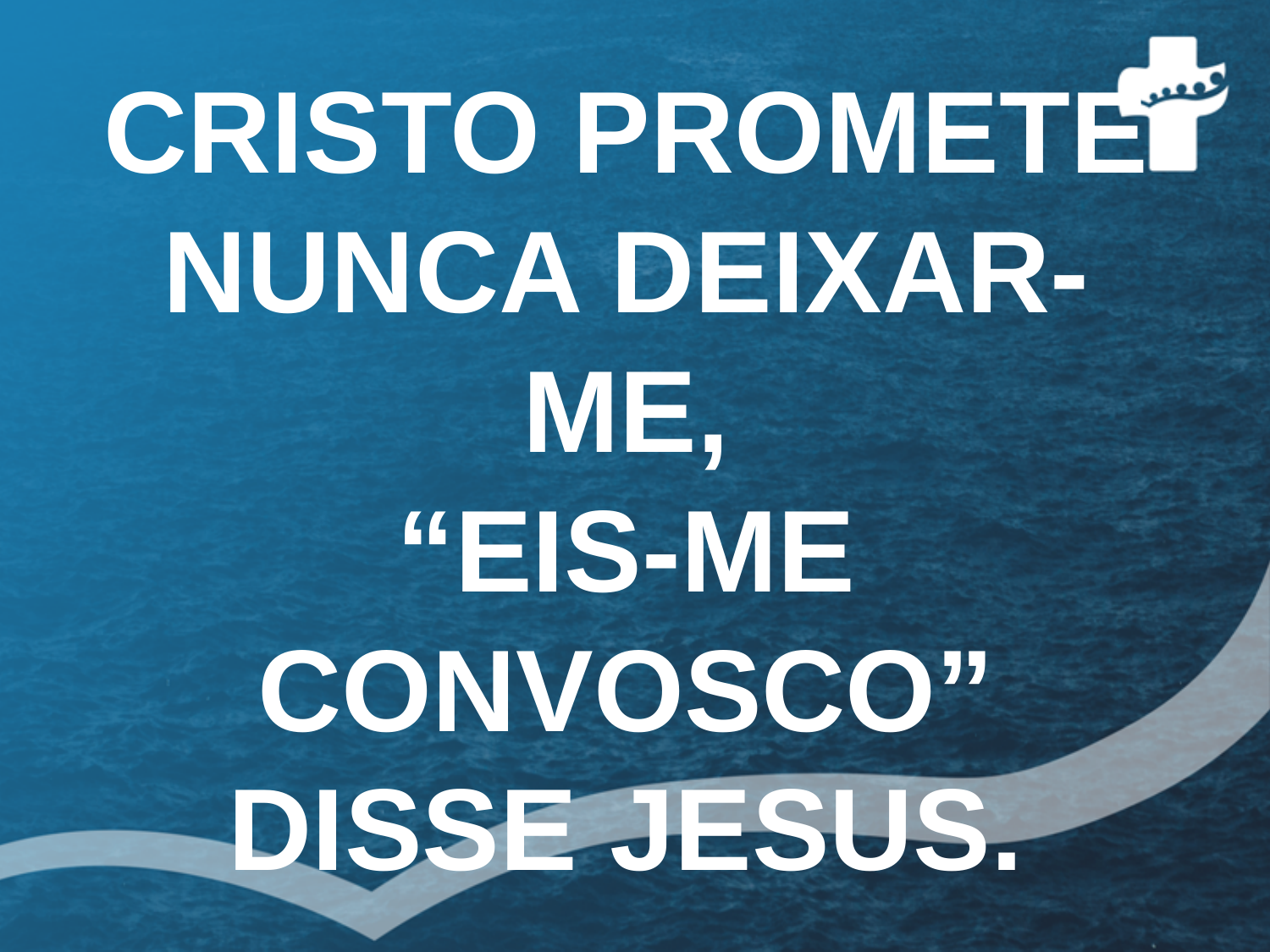

# CRISTO PROMETE NUNCA DEIXAR-ME, “EIS-ME CONVOSCO” DISSE JESUS.